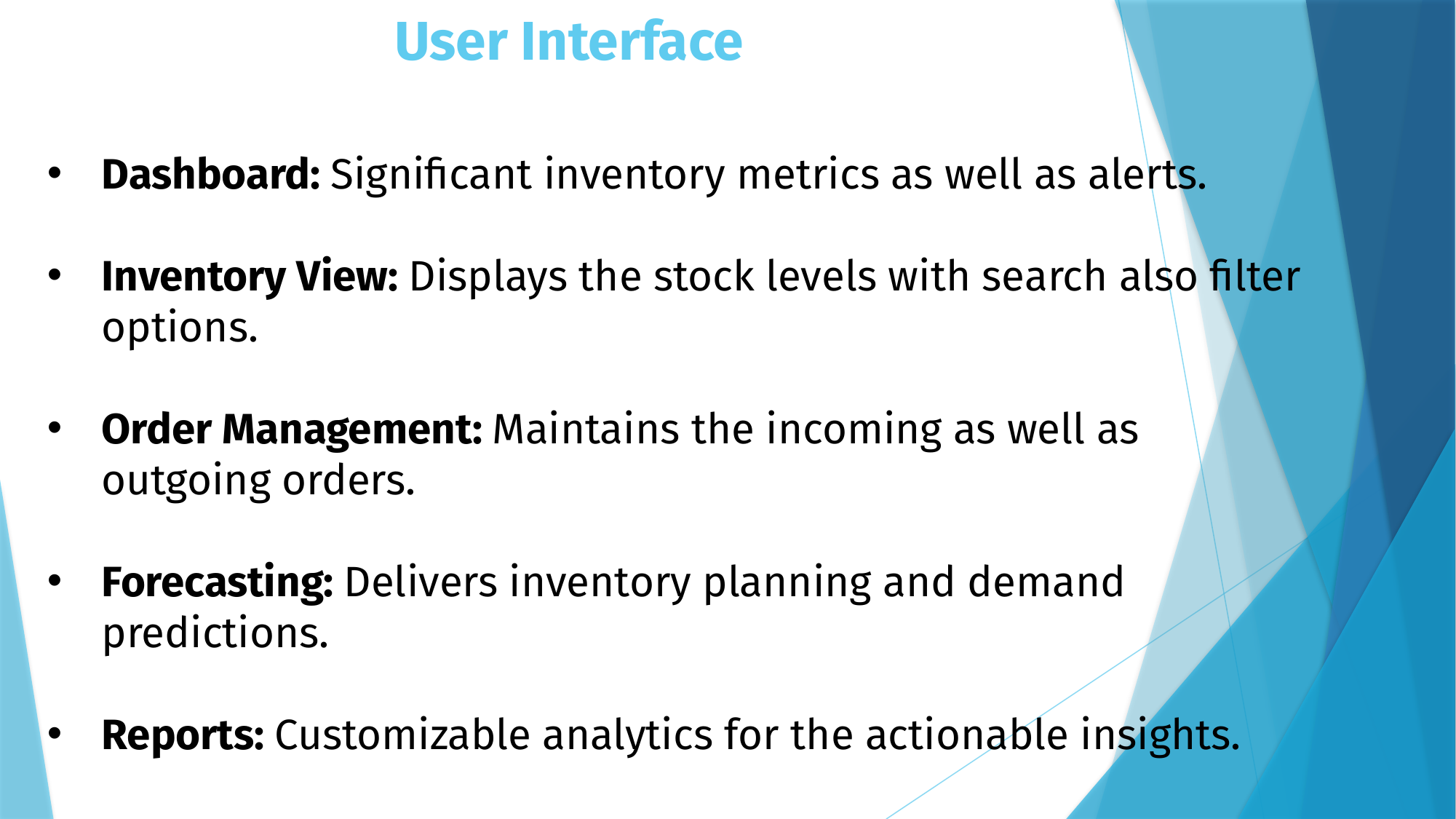

# User Interface
Dashboard: Significant inventory metrics as well as alerts.

Inventory View: Displays the stock levels with search also filter options.

Order Management: Maintains the incoming as well as outgoing orders.

Forecasting: Delivers inventory planning and demand predictions.

Reports: Customizable analytics for the actionable insights.